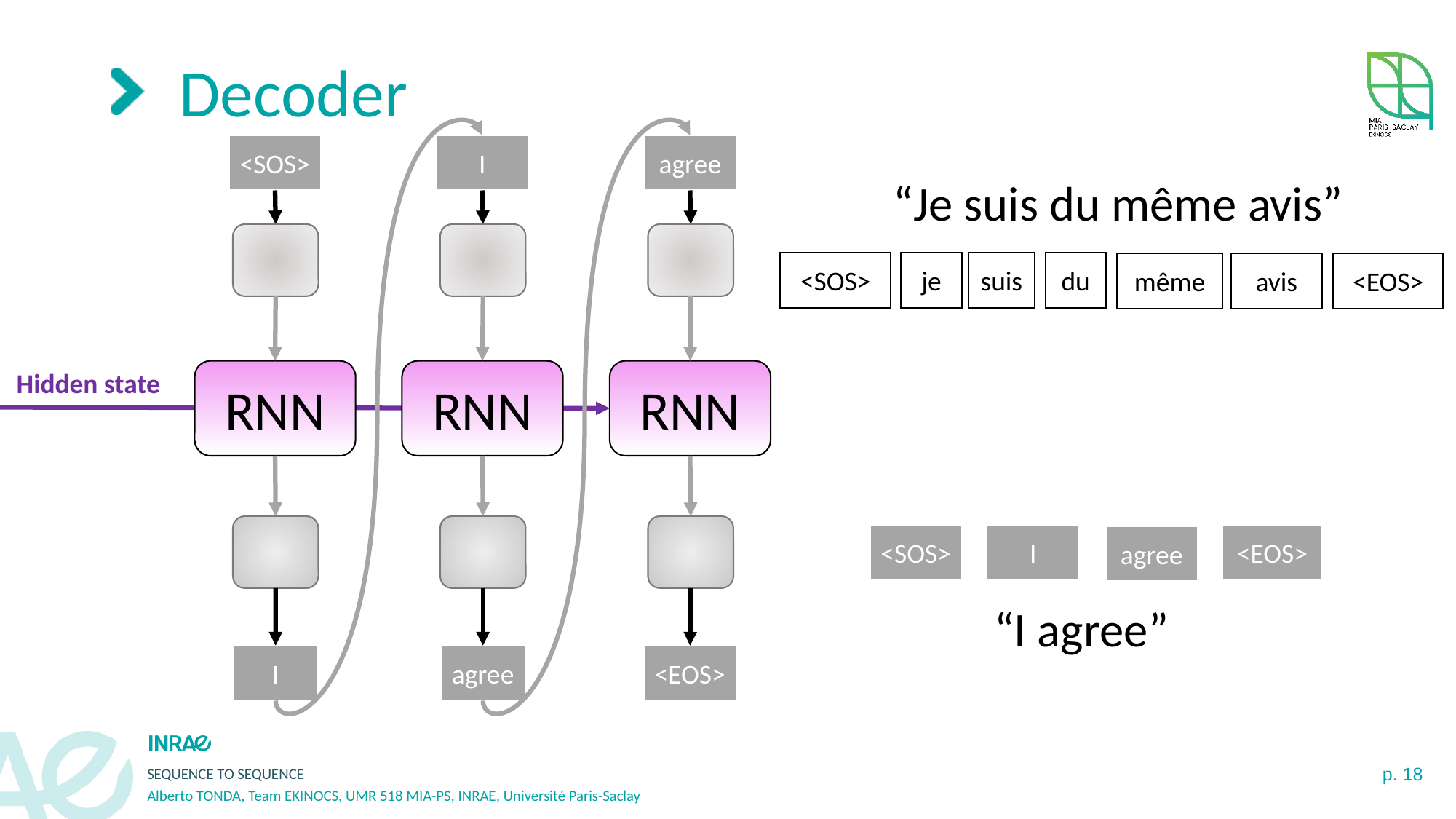

# Decoder
<SOS>
I
agree
“Je suis du même avis”

<SOS>
suis
du
je
même
avis
<EOS>
Hidden state
RNN
RNN
RNN

I
<EOS>
<SOS>
agree
“I agree”
I
agree
<EOS>